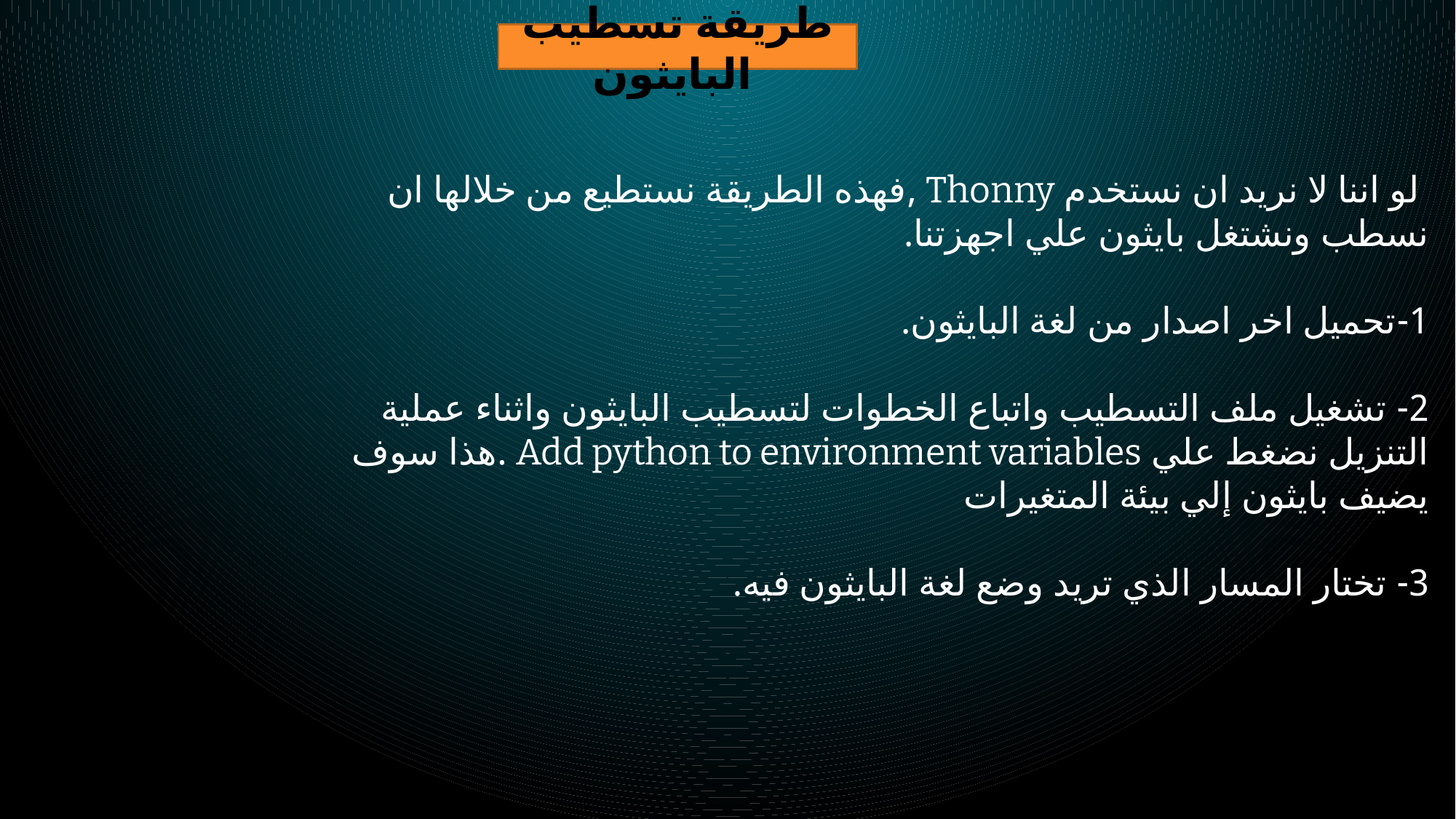

طريقة تسطيب البايثون
 لو اننا لا نريد ان نستخدم Thonny ,فهذه الطريقة نستطيع من خلالها ان نسطب ونشتغل بايثون علي اجهزتنا.

1-تحميل اخر اصدار من لغة البايثون.

2- تشغيل ملف التسطيب واتباع الخطوات لتسطيب البايثون واثناء عملية التنزيل نضغط علي Add python to environment variables .هذا سوف يضيف بايثون إلي بيئة المتغيرات

3- تختار المسار الذي تريد وضع لغة البايثون فيه.